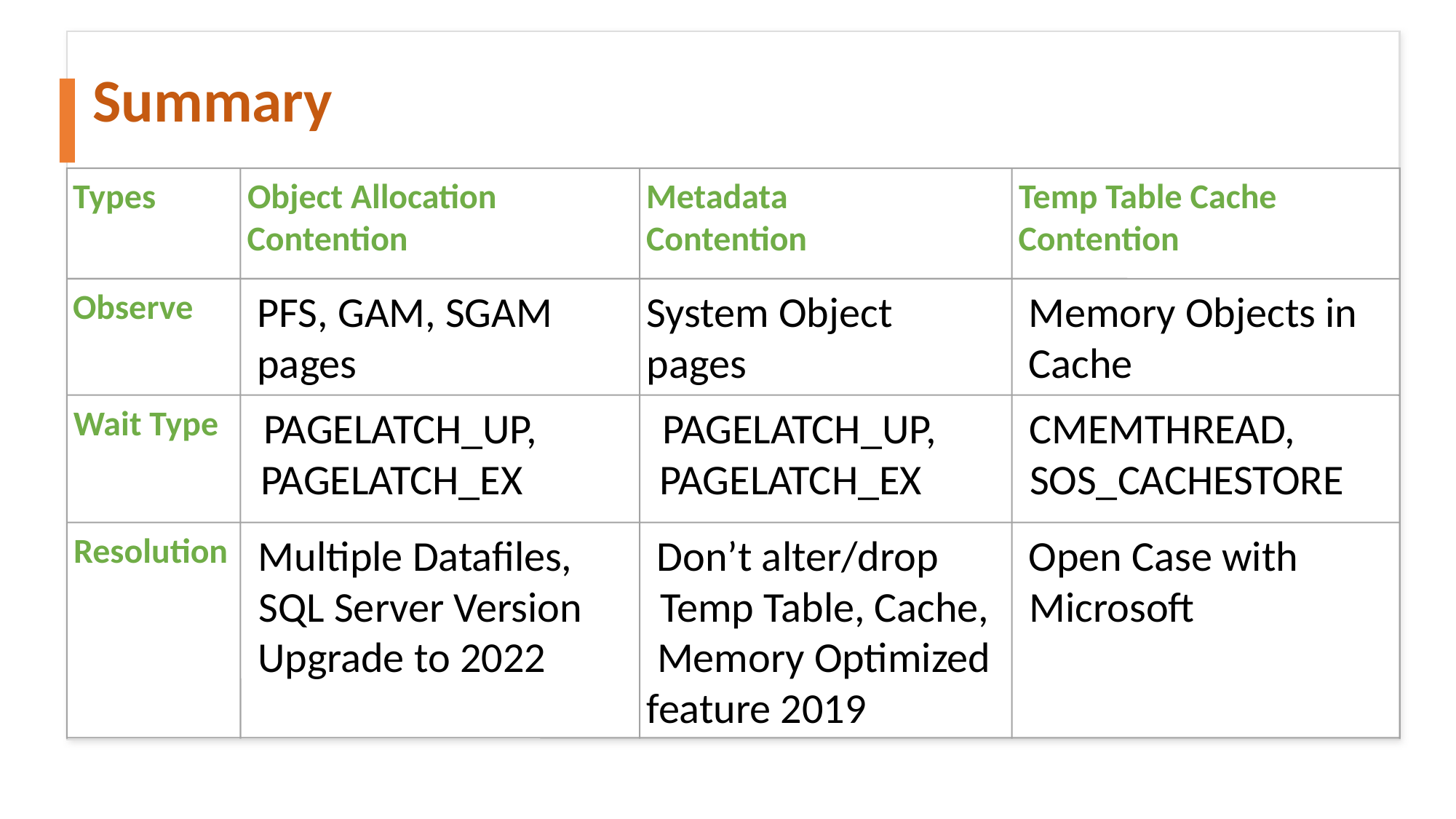

# Summary

Types
Object Allocation
Metadata
Contention
Temp Table Cache
Contention
Contention

Observe
PFS, GAM, SGAM
System Object
pages
Memory Objects in
pages
Cache

Wait Type
PAGELATCH_UP,
PAGELATCH_UP,
CMEMTHREAD,
PAGELATCH_EX
PAGELATCH_EX
SOS_CACHESTORE

Resolution
Multiple Datafiles,
Don’t alter/drop
Open Case with
SQL Server Version
Temp Table, Cache,
Microsoft
Upgrade to 2022
Memory Optimized
feature 2019